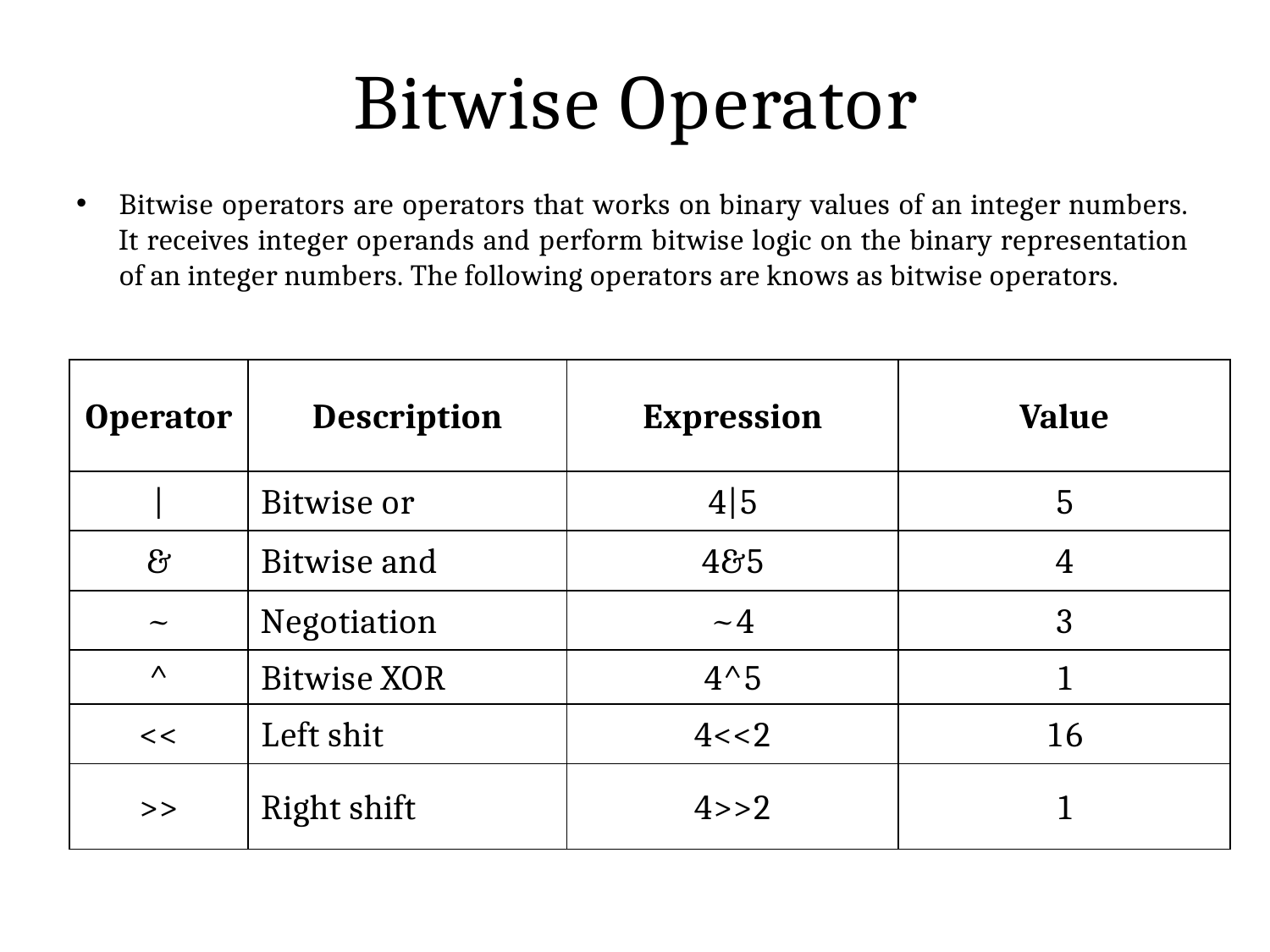

# Bitwise Operator
Bitwise operators are operators that works on binary values of an integer numbers. It receives integer operands and perform bitwise logic on the binary representation of an integer numbers. The following operators are knows as bitwise operators.
| Operator | Description | Expression | Value |
| --- | --- | --- | --- |
| | | Bitwise or | 4|5 | 5 |
| & | Bitwise and | 4&5 | 4 |
| ~ | Negotiation | ~4 | 3 |
| ^ | Bitwise XOR | 4^5 | 1 |
| << | Left shit | 4<<2 | 16 |
| >> | Right shift | 4>>2 | 1 |